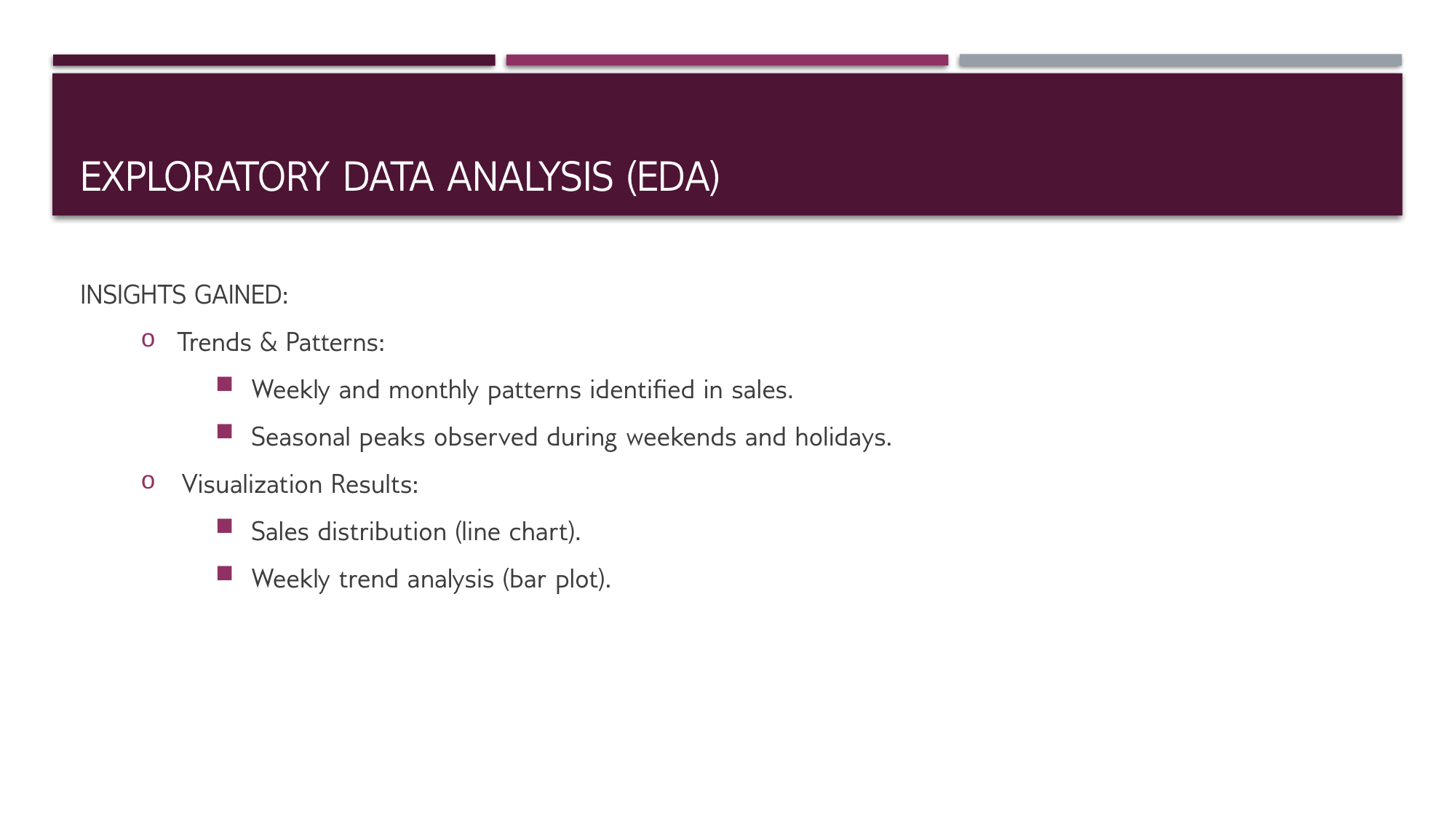

# Exploratory Data Analysis (EDA)
INSIGHTS GAINED:
Trends & Patterns:
Weekly and monthly patterns identified in sales.
Seasonal peaks observed during weekends and holidays.
Visualization Results:
Sales distribution (line chart).
Weekly trend analysis (bar plot).